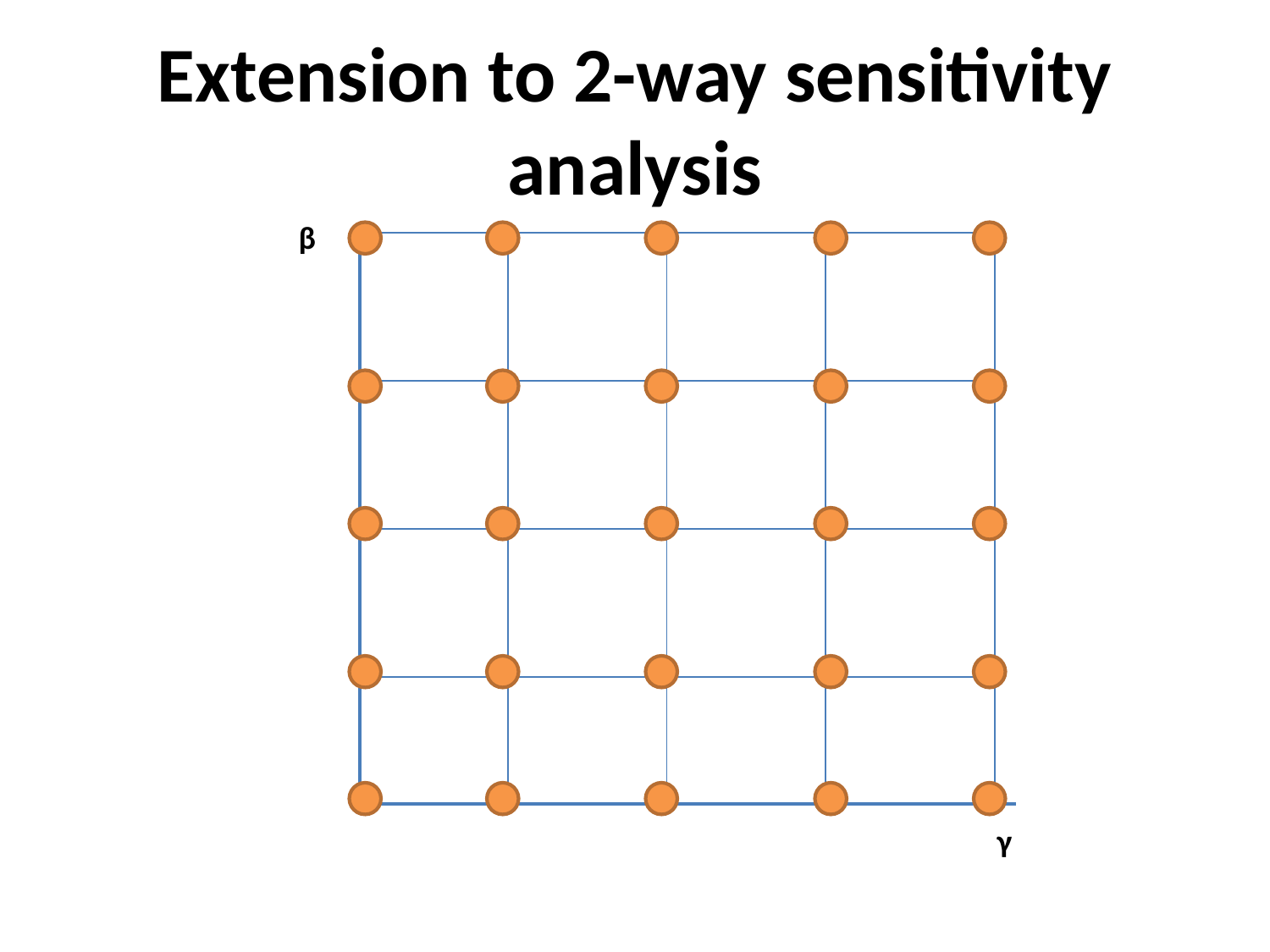

# Extension to 2-way sensitivity analysis
β

γ